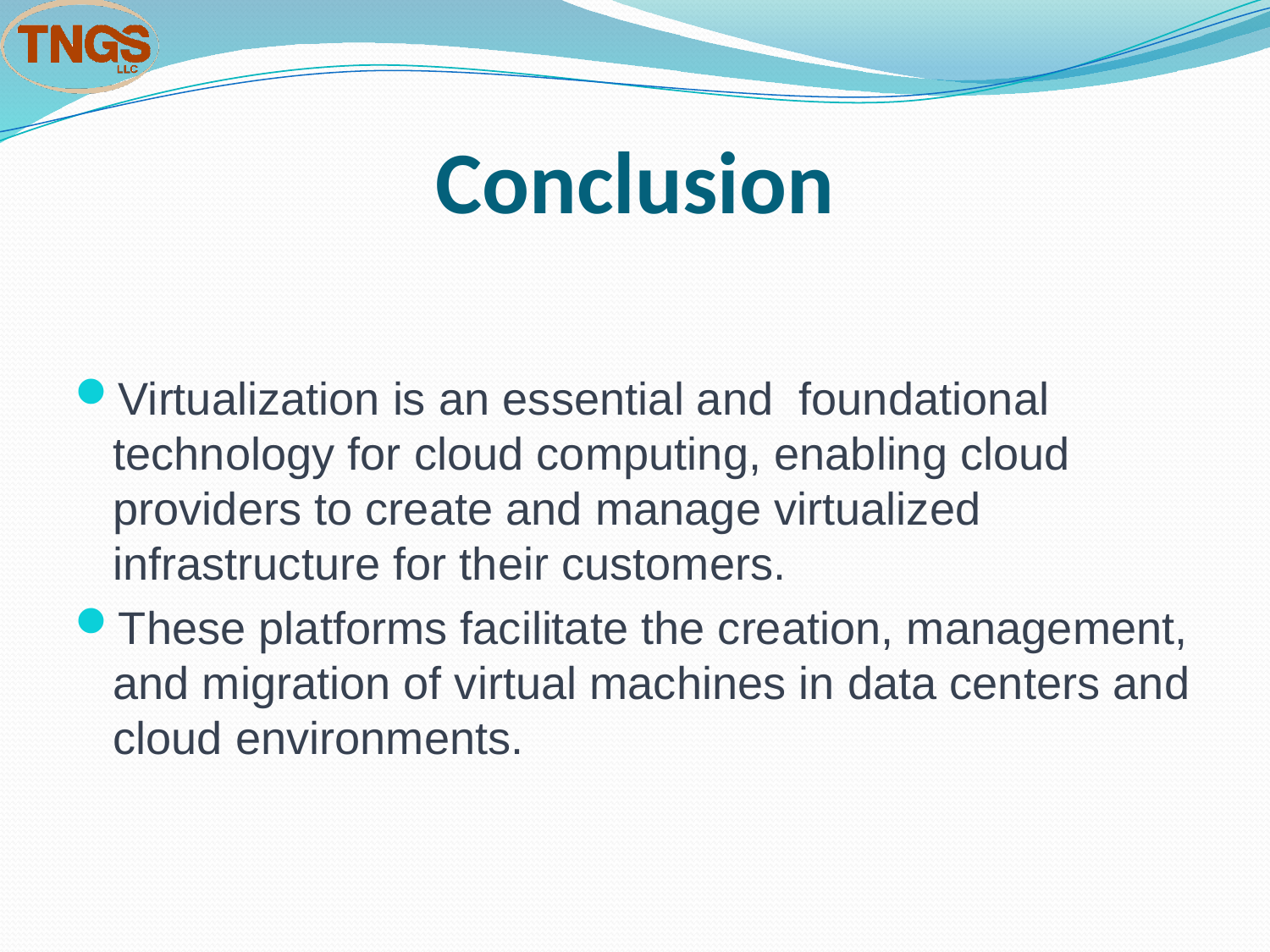

# Conclusion
Virtualization is an essential and  foundational technology for cloud computing, enabling cloud providers to create and manage virtualized infrastructure for their customers.
These platforms facilitate the creation, management, and migration of virtual machines in data centers and cloud environments.